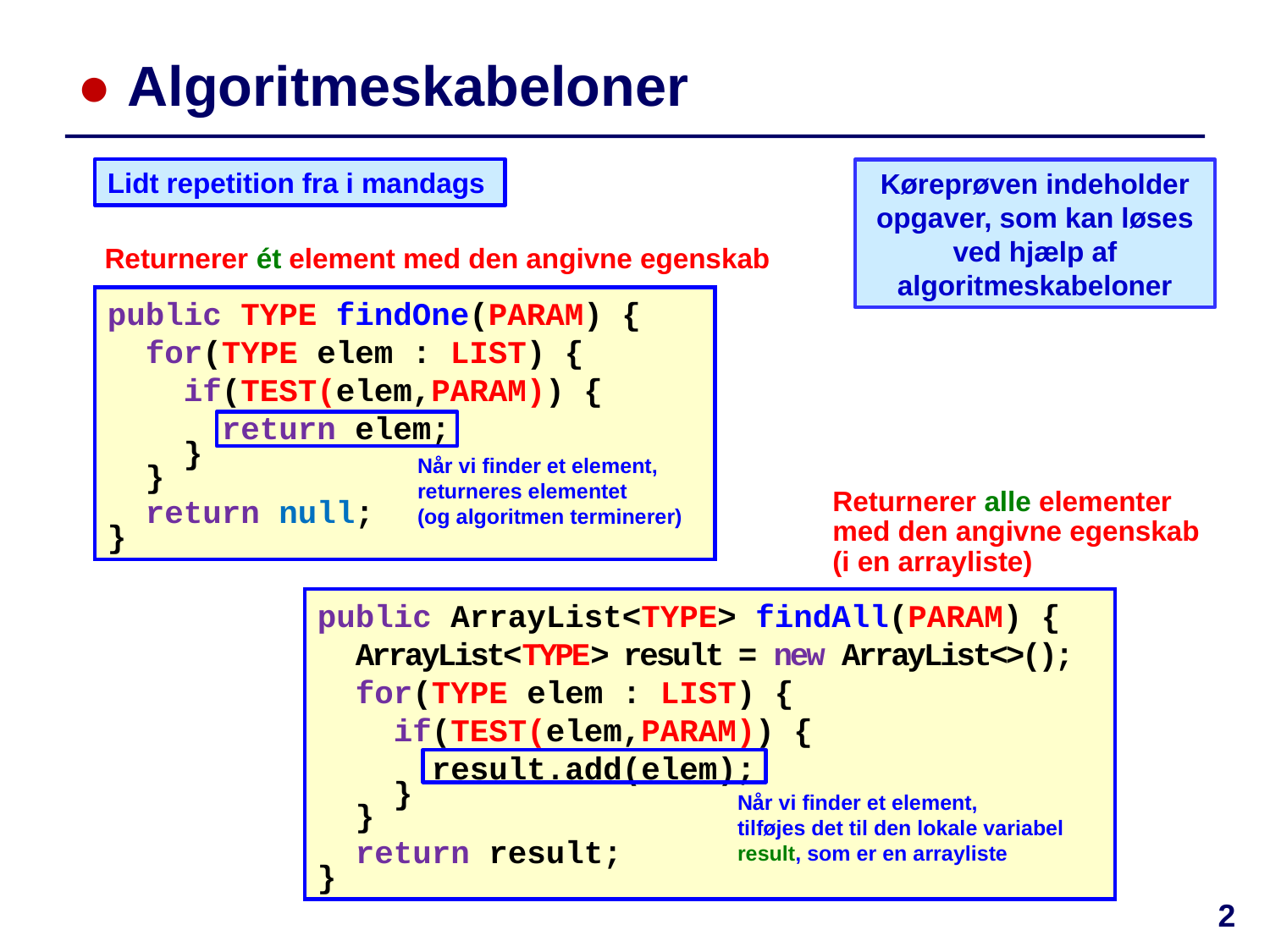

# ● Algoritmeskabeloner
Lidt repetition fra i mandags
Køreprøven indeholder opgaver, som kan løses ved hjælp af algoritmeskabeloner
Returnerer ét element med den angivne egenskab
public TYPE findOne(PARAM) {
  for(TYPE elem : LIST) {
    if(TEST(elem,PARAM)) {
      return elem;
    }
  }
  return null;
}

Når vi finder et element, returneres elementet
(og algoritmen terminerer)
Returnerer alle elementer med den angivne egenskab (i en arrayliste)
public ArrayList<TYPE> findAll(PARAM) {
  ArrayList<TYPE> result = new ArrayList<>();
  for(TYPE elem : LIST) {
    if(TEST(elem,PARAM)) {
      result.add(elem);
    }
  }
  return result;
}

Når vi finder et element,
tilføjes det til den lokale variabel result, som er en arrayliste
2